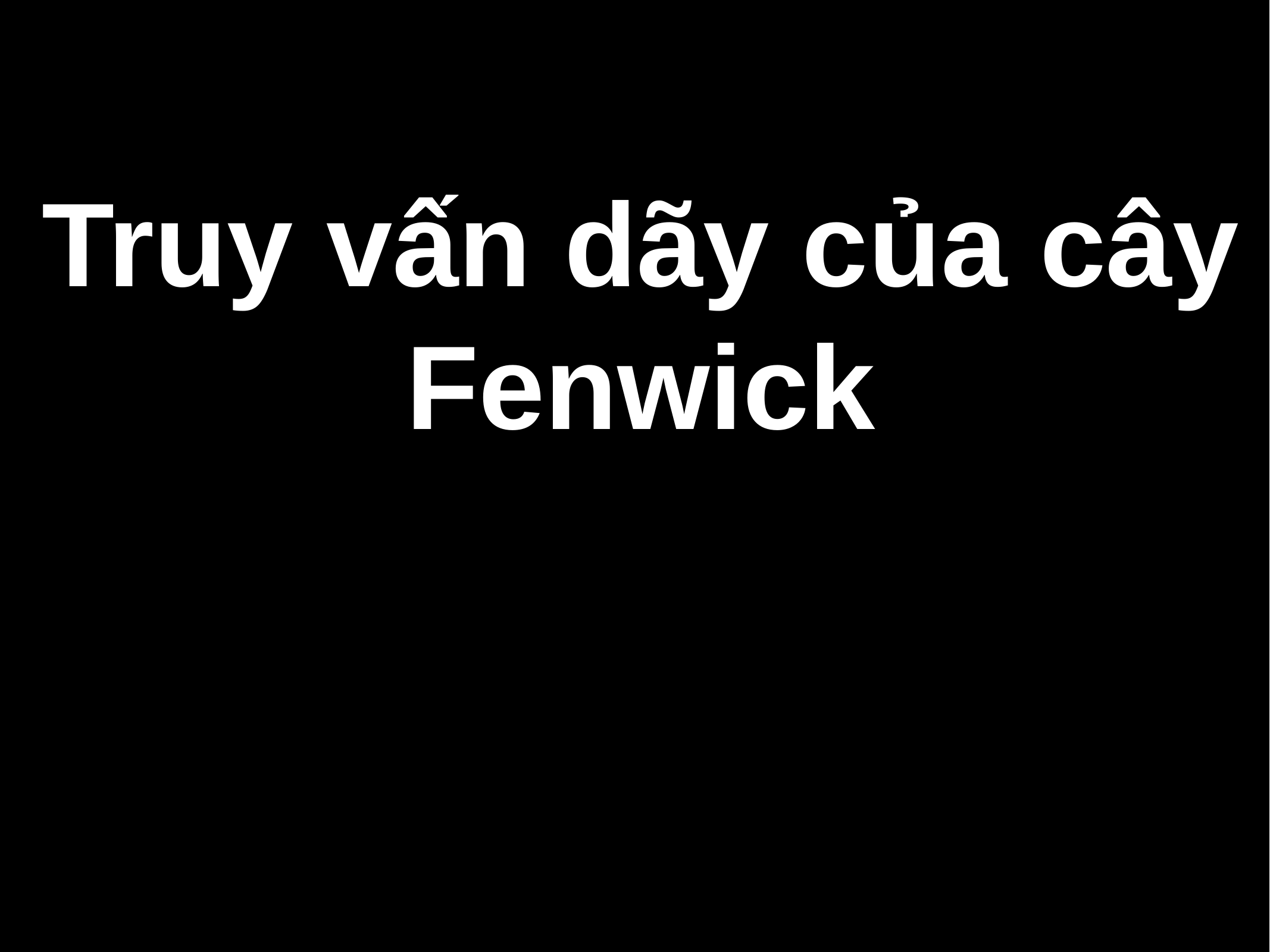

# Truy vấn dãy của cây Fenwick